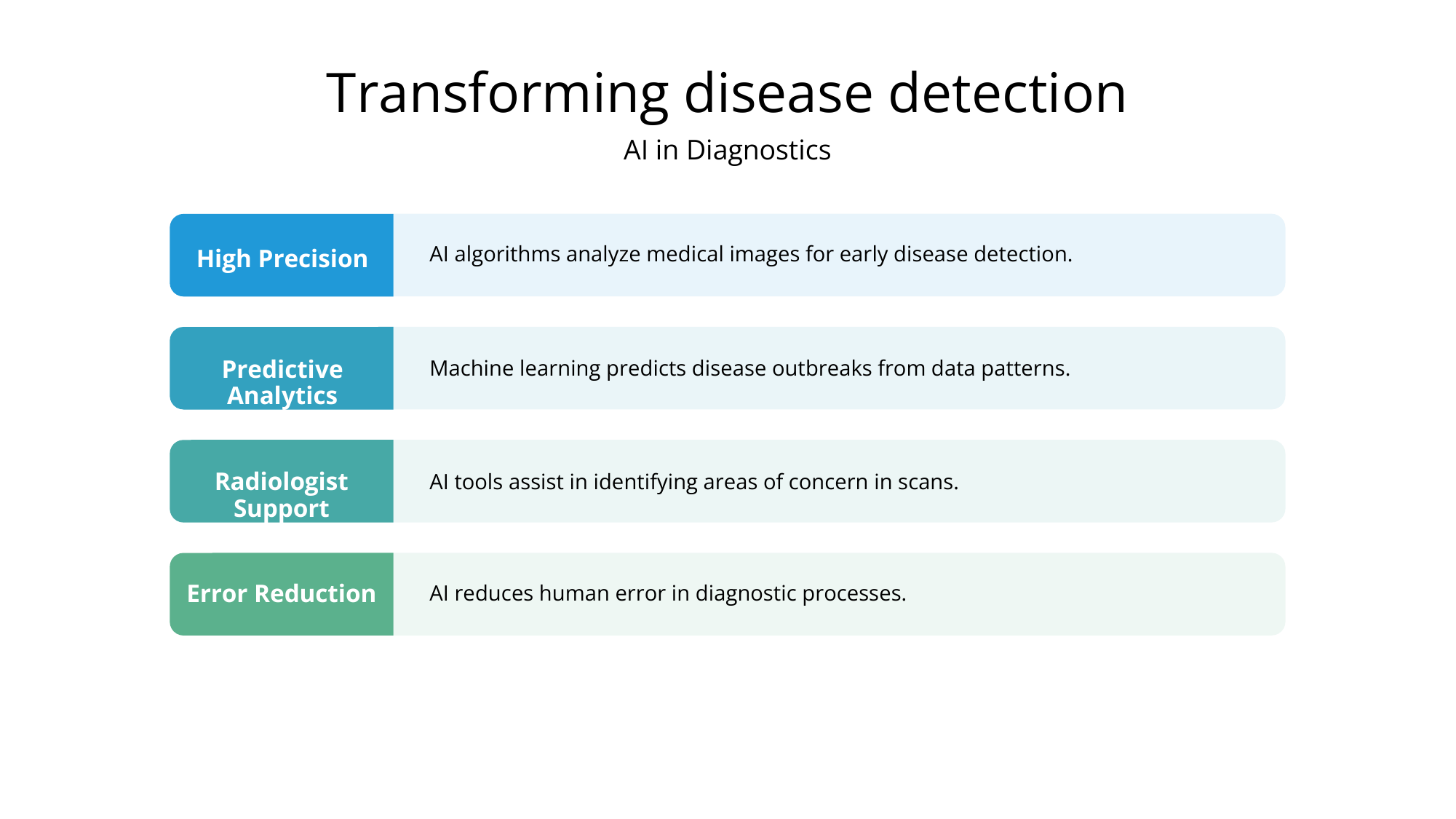

Transforming disease detection
AI in Diagnostics
AI algorithms analyze medical images for early disease detection.
High Precision
Machine learning predicts disease outbreaks from data patterns.
Predictive Analytics
AI tools assist in identifying areas of concern in scans.
Radiologist Support
AI reduces human error in diagnostic processes.
Error Reduction